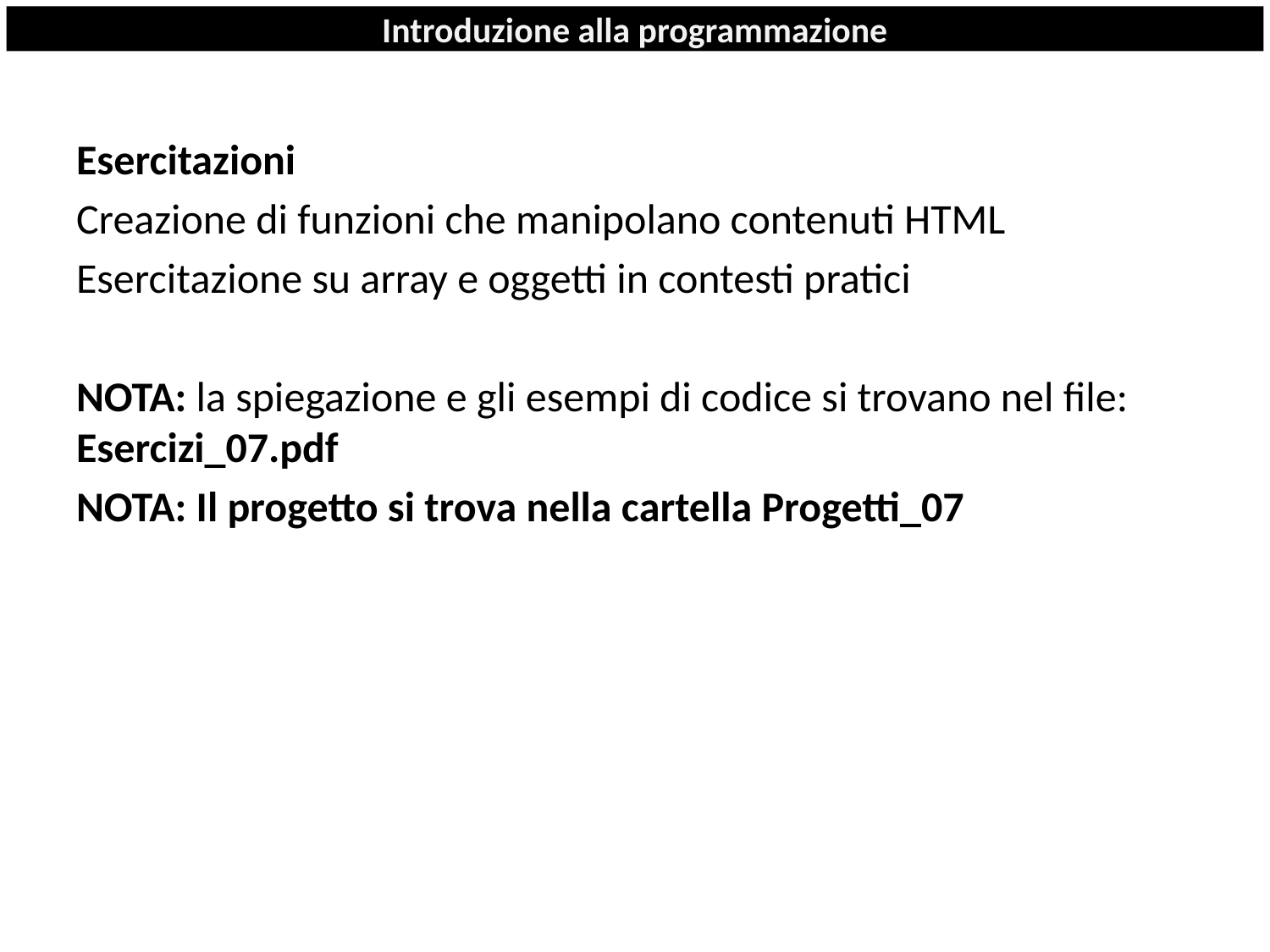

# Introduzione alla programmazione
Esercitazioni
Creazione di funzioni che manipolano contenuti HTML
Esercitazione su array e oggetti in contesti pratici

NOTA: la spiegazione e gli esempi di codice si trovano nel file: Esercizi_07.pdf
NOTA: Il progetto si trova nella cartella Progetti_07